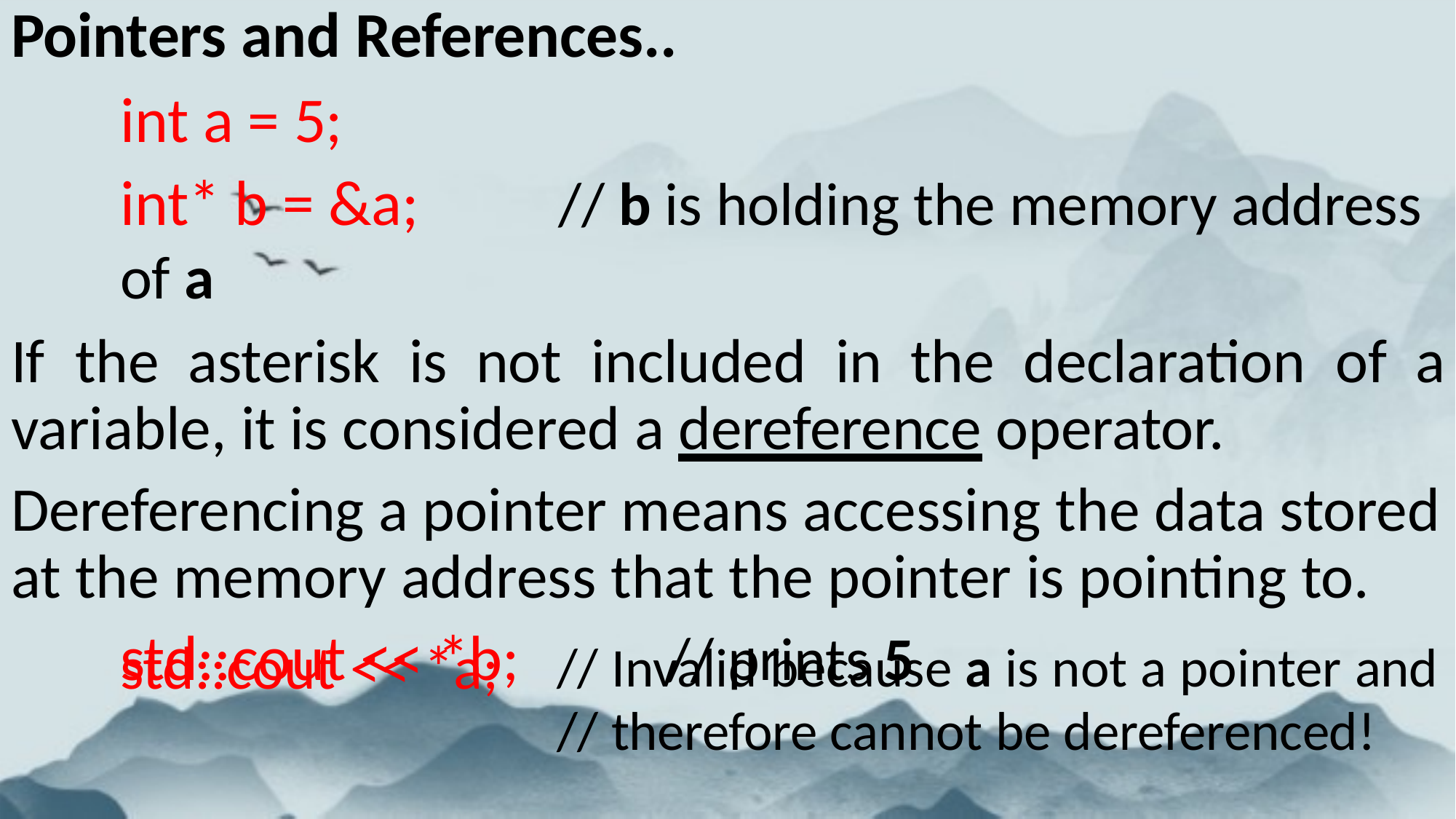

# Pointers and References..
int a = 5;
int* b = &a;	// b is holding the memory address of a
If	the	asterisk	is	not	included	in	the	declaration	of	a variable, it is considered a dereference operator.
Dereferencing a pointer means accessing the data stored at the memory address that the pointer is pointing to.
std::cout << *b;	// prints 5
std::cout << *a;
// Invalid because a is not a pointer and
// therefore cannot be dereferenced!